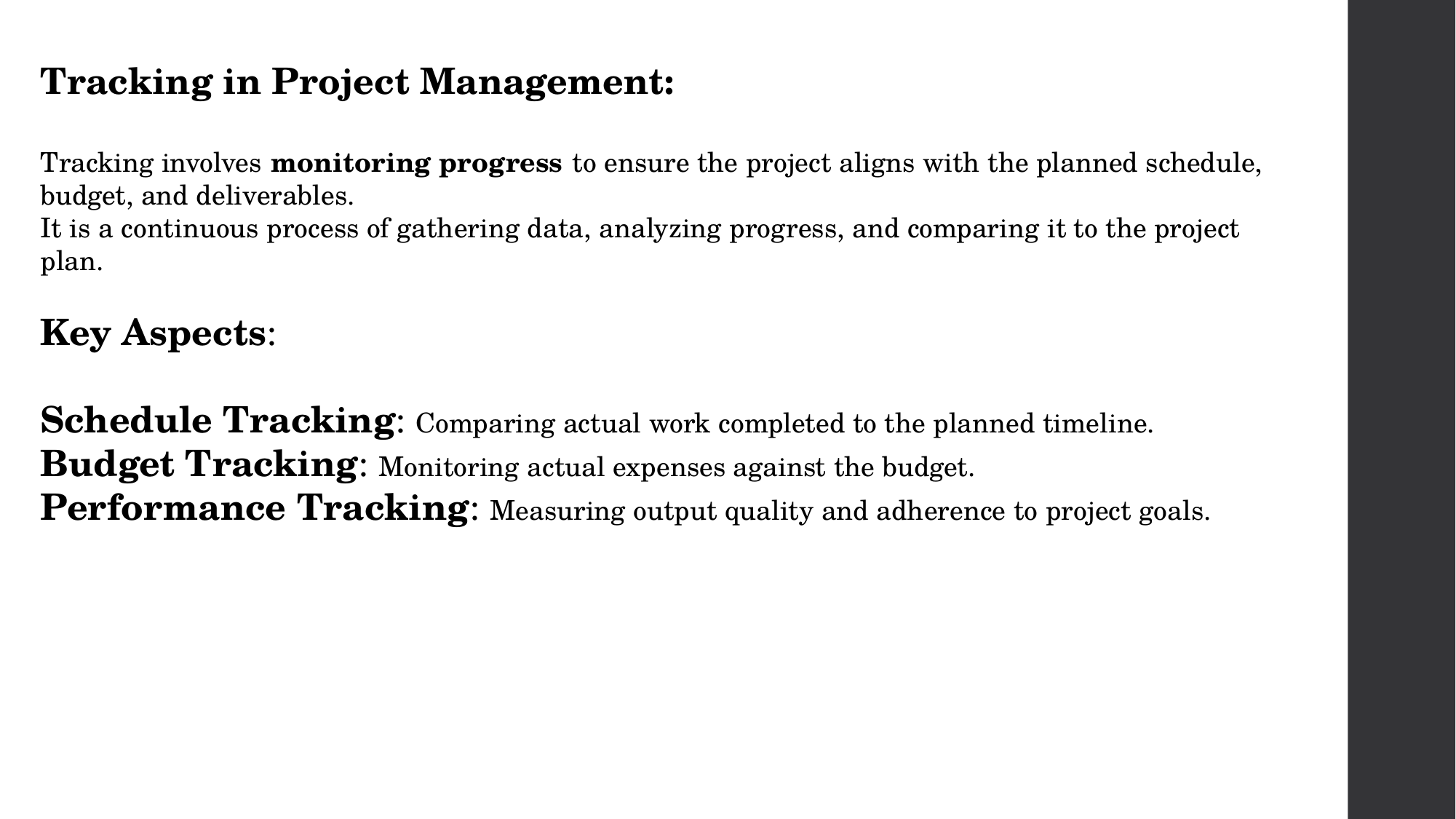

Tracking in Project Management:

Tracking involves monitoring progress to ensure the project aligns with the planned schedule, budget, and deliverables.
It is a continuous process of gathering data, analyzing progress, and comparing it to the project plan.

Key Aspects:

Schedule Tracking: Comparing actual work completed to the planned timeline.
Budget Tracking: Monitoring actual expenses against the budget.
Performance Tracking: Measuring output quality and adherence to project goals.